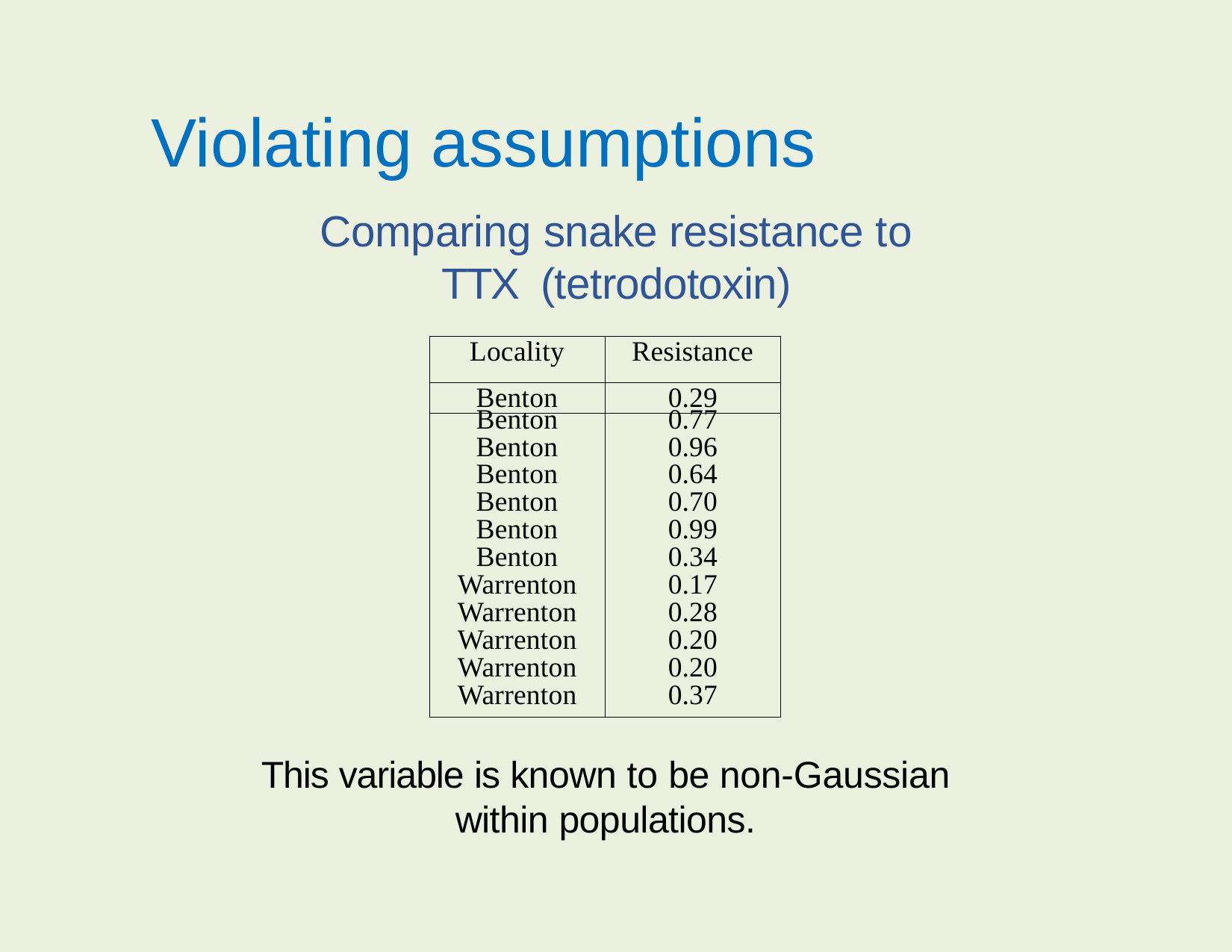

Violating assumptions
Comparing snake resistance to TTX  (tetrodotoxin)
| Locality | Resistance |
| --- | --- |
| Benton | 0.29 |
| Benton | 0.77 |
| Benton | 0.96 |
| Benton | 0.64 |
| Benton | 0.70 |
| Benton | 0.99 |
| Benton | 0.34 |
| Warrenton | 0.17 |
| Warrenton | 0.28 |
| Warrenton | 0.20 |
| Warrenton | 0.20 |
| Warrenton | 0.37 |
This variable is known to be non-Gaussian within populations.